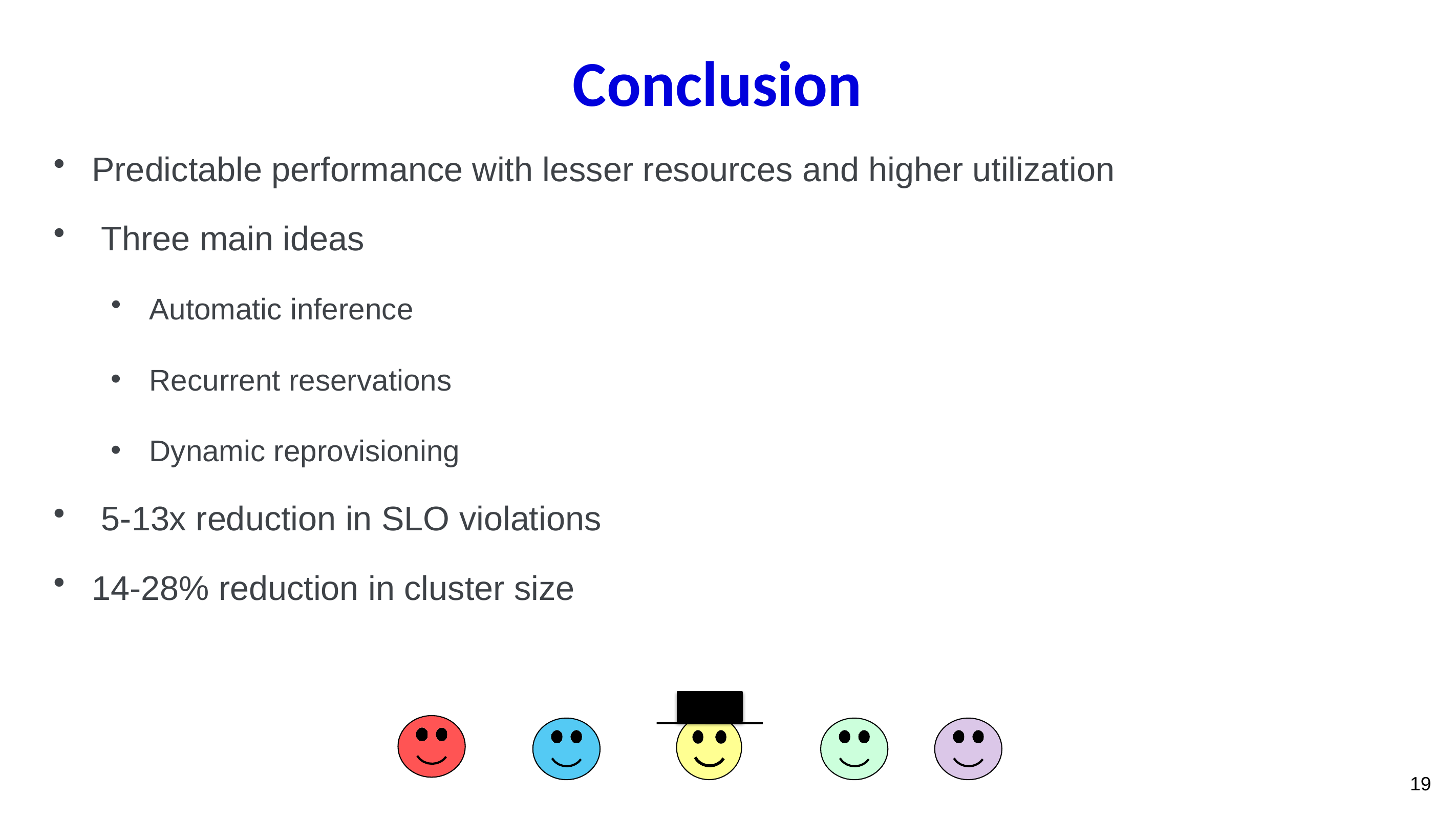

# Conclusion
Predictable performance with lesser resources and higher utilization
Three main ideas
Automatic inference

Recurrent reservations

Dynamic reprovisioning
5-13x reduction in SLO violations
14-28% reduction in cluster size

19